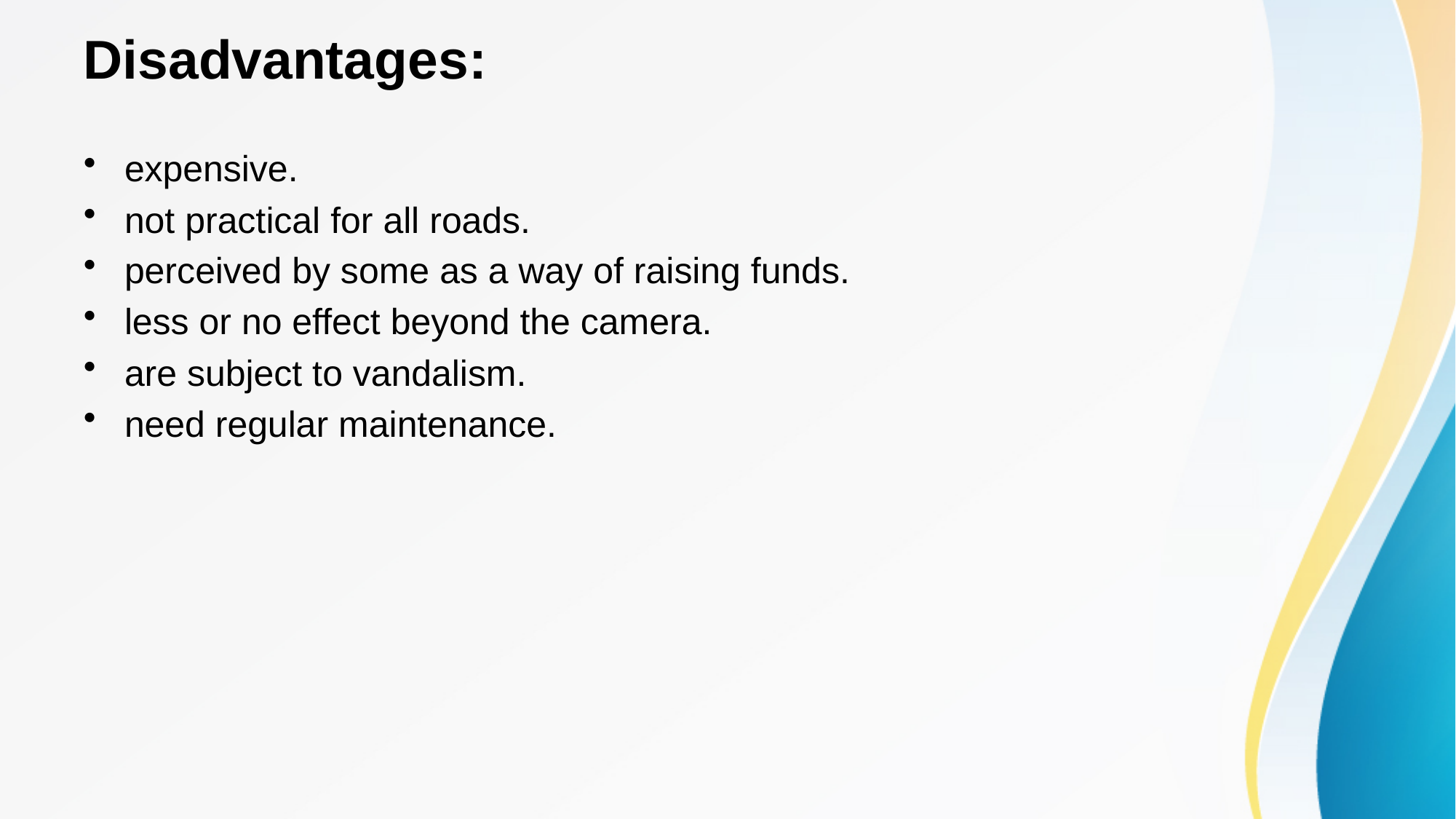

# Disadvantages:
expensive.
not practical for all roads.
perceived by some as a way of raising funds.
less or no effect beyond the camera.
are subject to vandalism.
need regular maintenance.